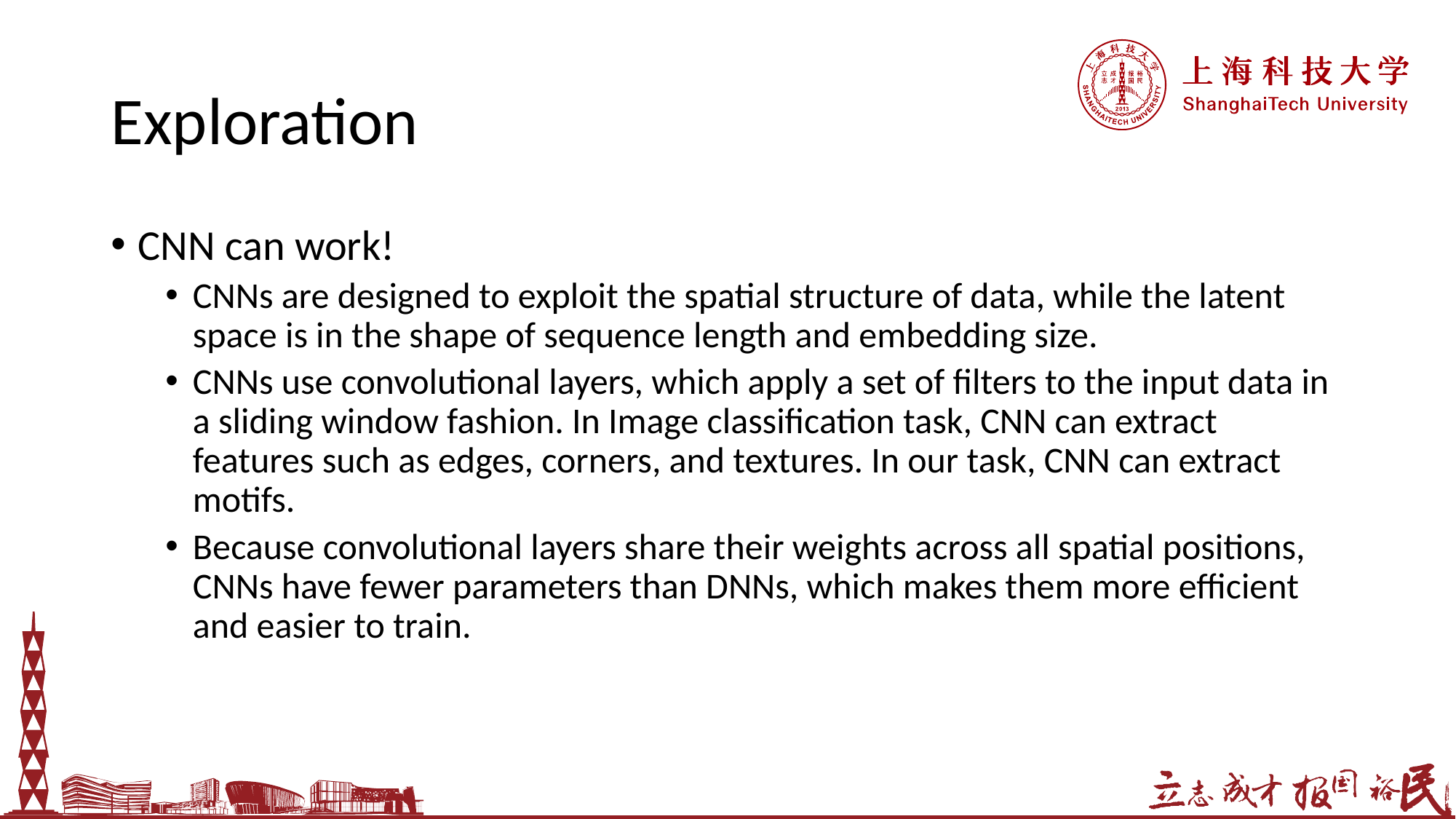

# Exploration
CNN can work!
CNNs are designed to exploit the spatial structure of data, while the latent space is in the shape of sequence length and embedding size.
CNNs use convolutional layers, which apply a set of filters to the input data in a sliding window fashion. In Image classification task, CNN can extract features such as edges, corners, and textures. In our task, CNN can extract motifs.
Because convolutional layers share their weights across all spatial positions, CNNs have fewer parameters than DNNs, which makes them more efficient and easier to train.